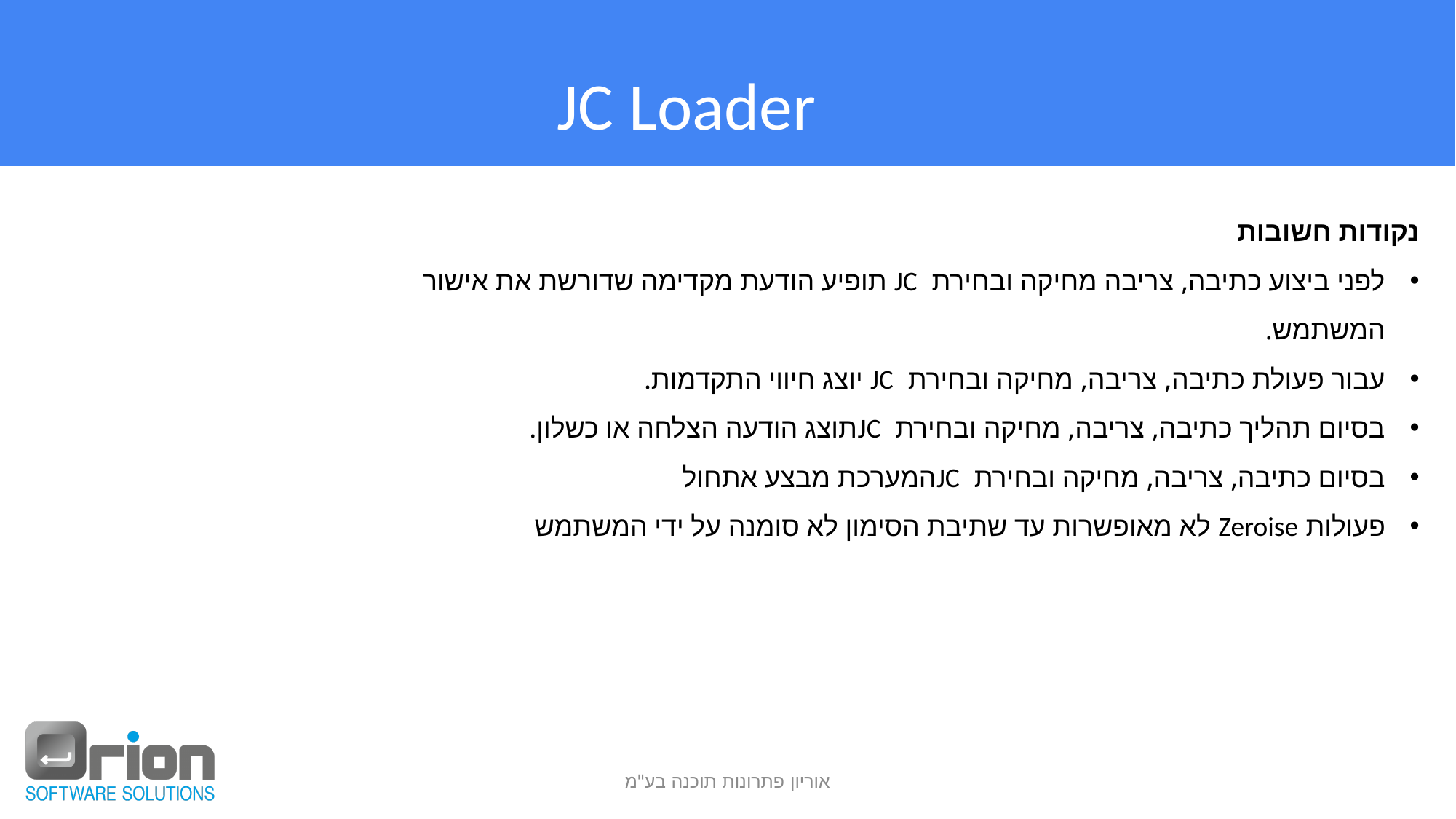

# JC Loader
נקודות חשובות
לפני ביצוע כתיבה, צריבה מחיקה ובחירת  JC תופיע הודעת מקדימה שדורשת את אישור המשתמש.
עבור פעולת כתיבה, צריבה, מחיקה ובחירת  JC יוצג חיווי התקדמות.
בסיום תהליך כתיבה, צריבה, מחיקה ובחירת  JCתוצג הודעה הצלחה או כשלון.
בסיום כתיבה, צריבה, מחיקה ובחירת  JCהמערכת מבצע אתחול
פעולות Zeroise לא מאופשרות עד שתיבת הסימון לא סומנה על ידי המשתמש
אוריון פתרונות תוכנה בע"מ